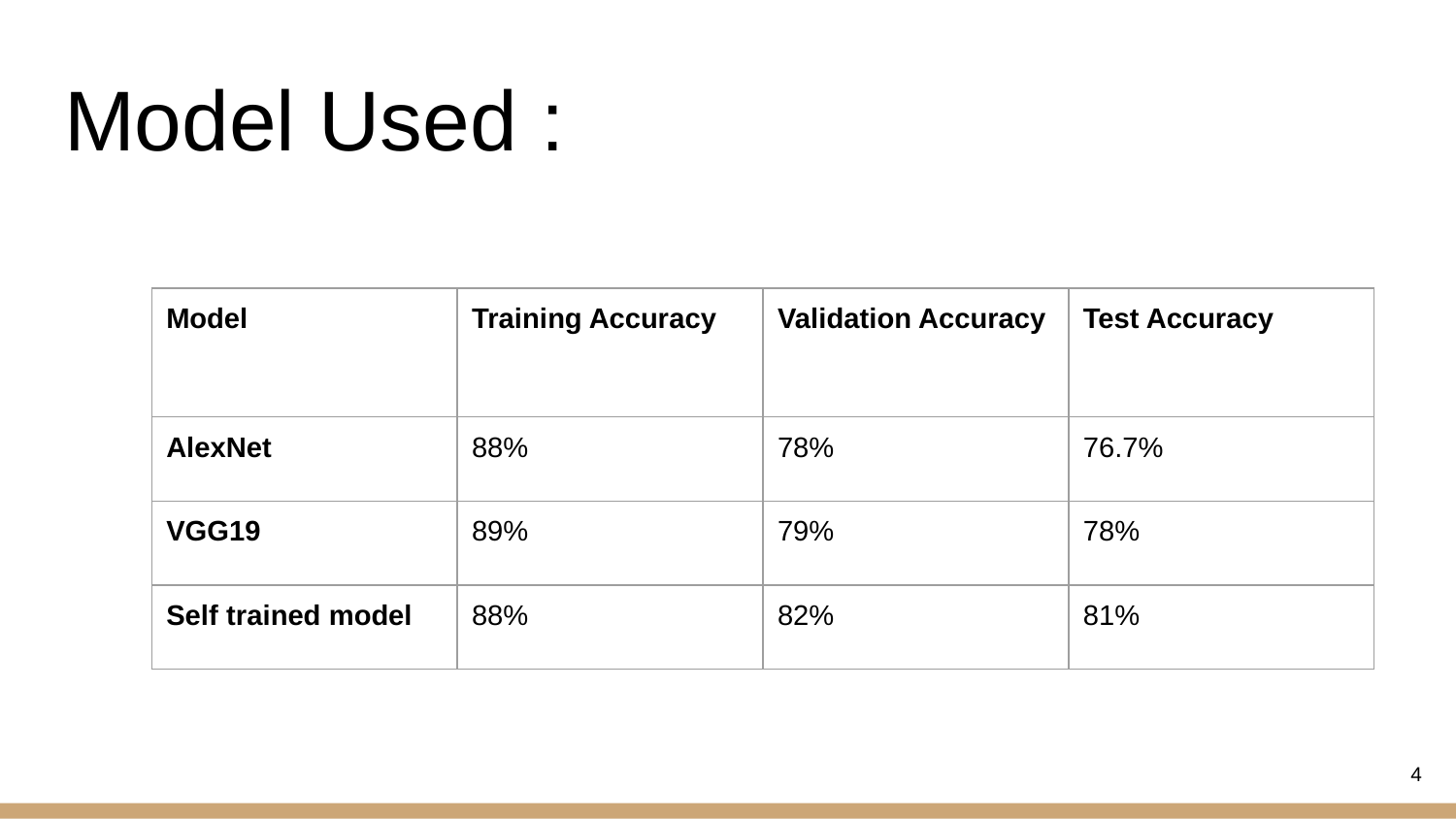

# Model Used :

| Model | Training Accuracy | Validation Accuracy | Test Accuracy |
| --- | --- | --- | --- |
| AlexNet | 88% | 78% | 76.7% |
| VGG19 | 89% | 79% | 78% |
| Self trained model | 88% | 82% | 81% |
4